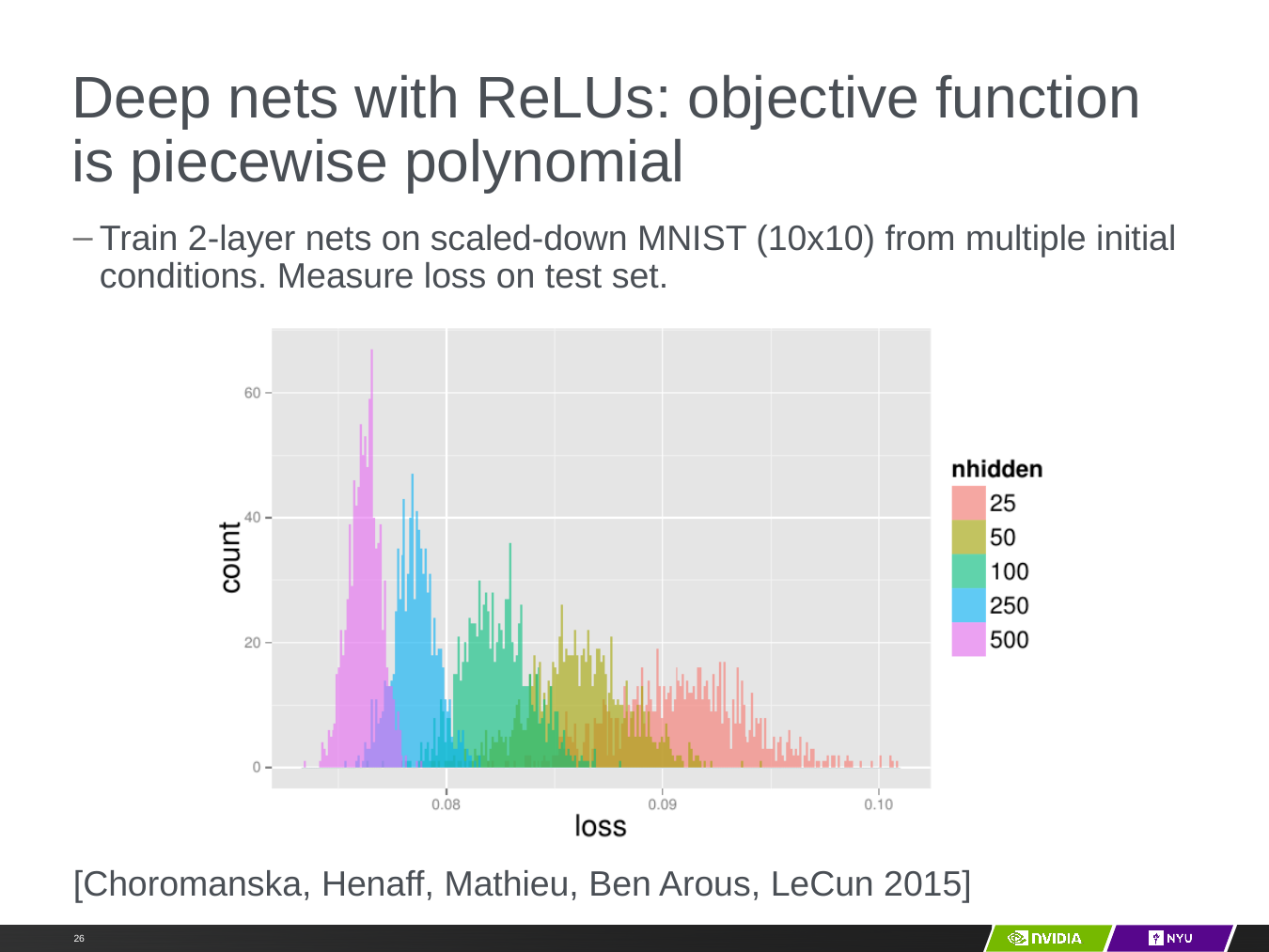

# Deep nets with ReLUs: objective function is piecewise polynomial
Y LeCun
Train 2-layer nets on scaled-down MNIST (10x10) from multiple initial  conditions. Measure loss on test set.

[Choromanska, Henaff, Mathieu, Ben Arous, LeCun 2015]